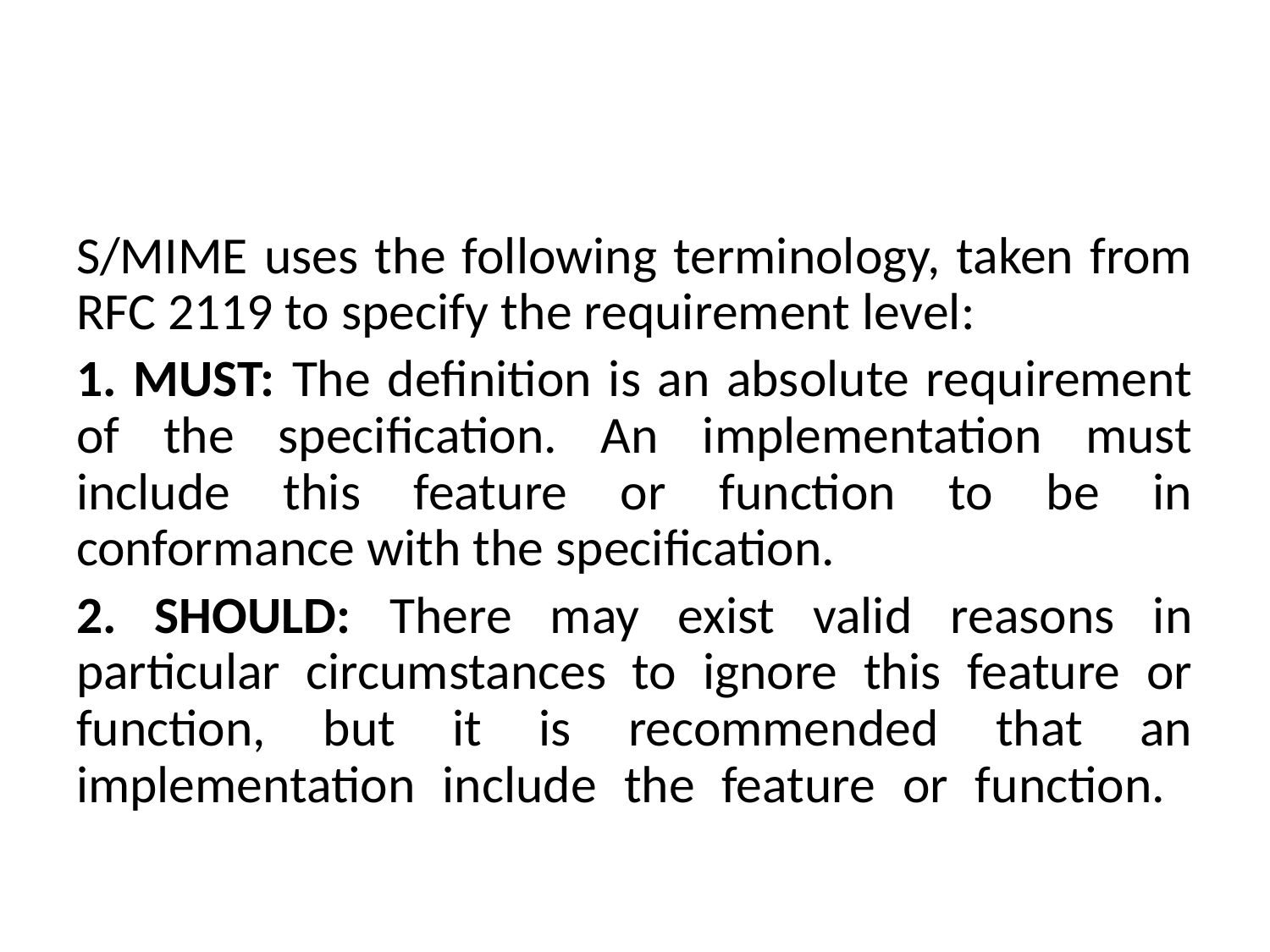

#
S/MIME uses the following terminology, taken from RFC 2119 to specify the requirement level:
1. MUST: The definition is an absolute requirement of the specification. An implementation must include this feature or function to be in conformance with the specification.
2. SHOULD: There may exist valid reasons in particular circumstances to ignore this feature or
function, but it is recommended that an implementation include the feature or function.